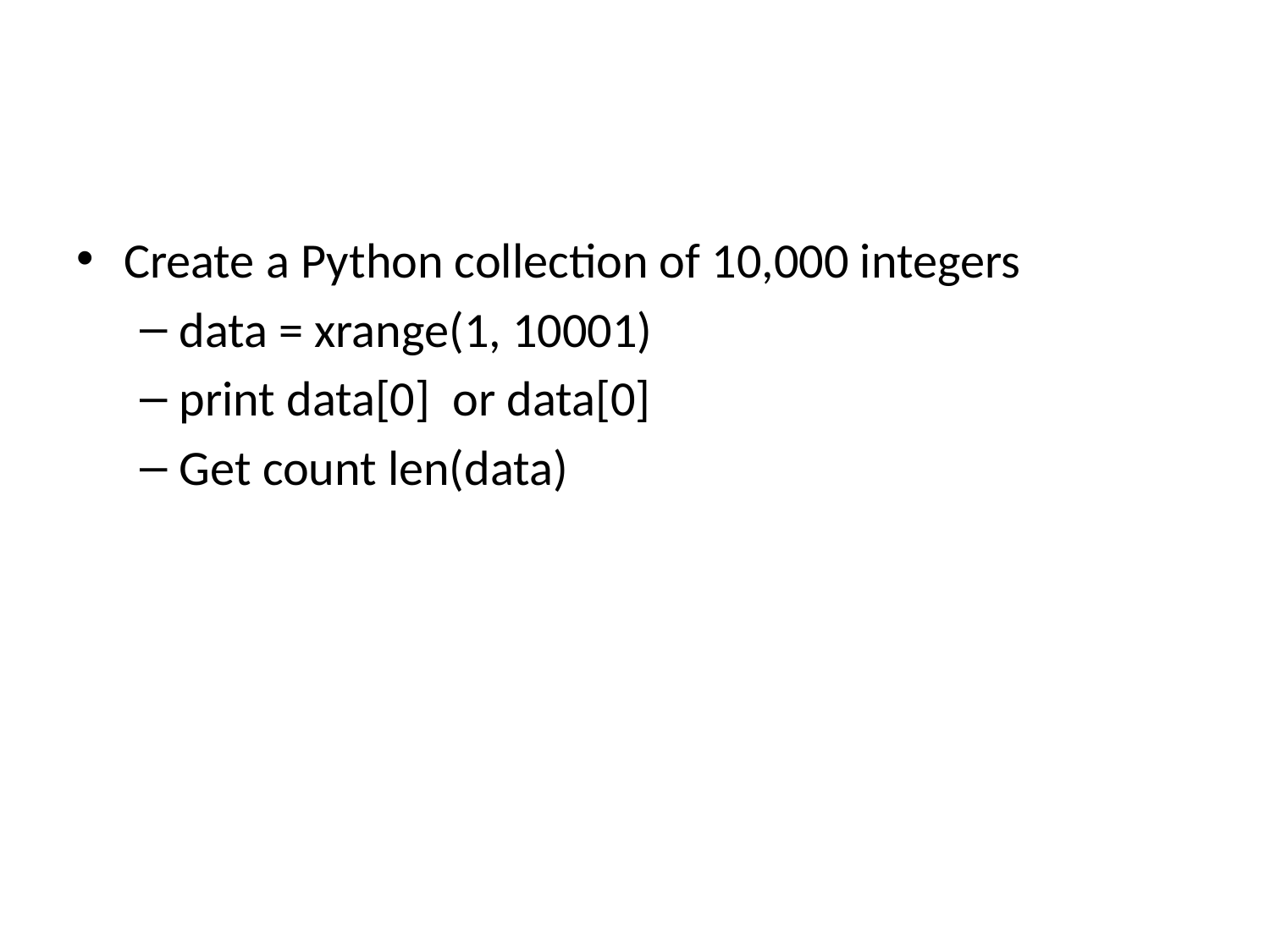

#
Create a Python collection of 10,000 integers
data = xrange(1, 10001)
print data[0]  or data[0]
Get count len(data)